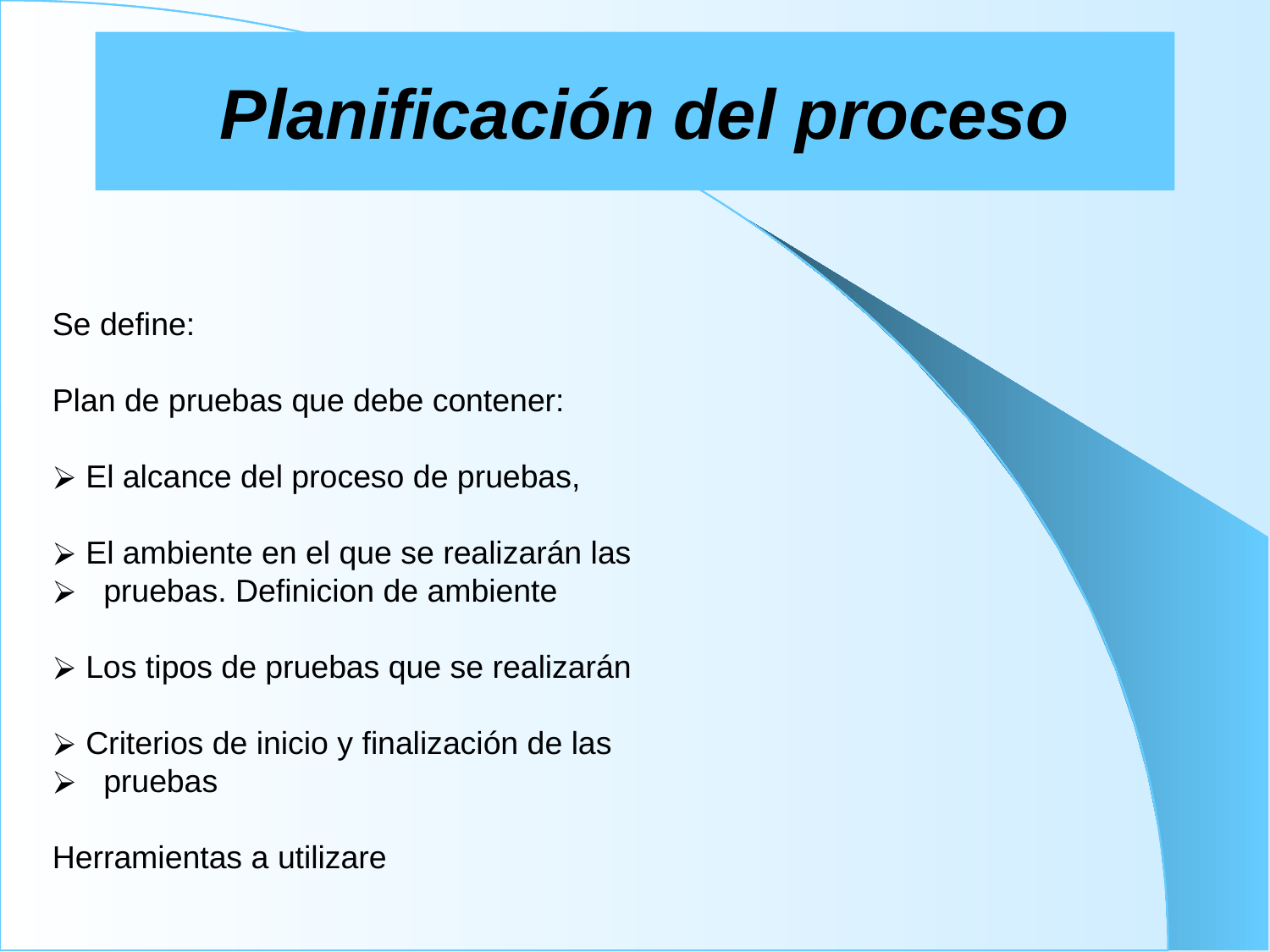

# Planificación del proceso
Se define:

Plan de pruebas que debe contener:

 El alcance del proceso de pruebas,

 El ambiente en el que se realizarán las
   pruebas. Definicion de ambiente

 Los tipos de pruebas que se realizarán

 Criterios de inicio y finalización de las
   pruebas

Herramientas a utilizare